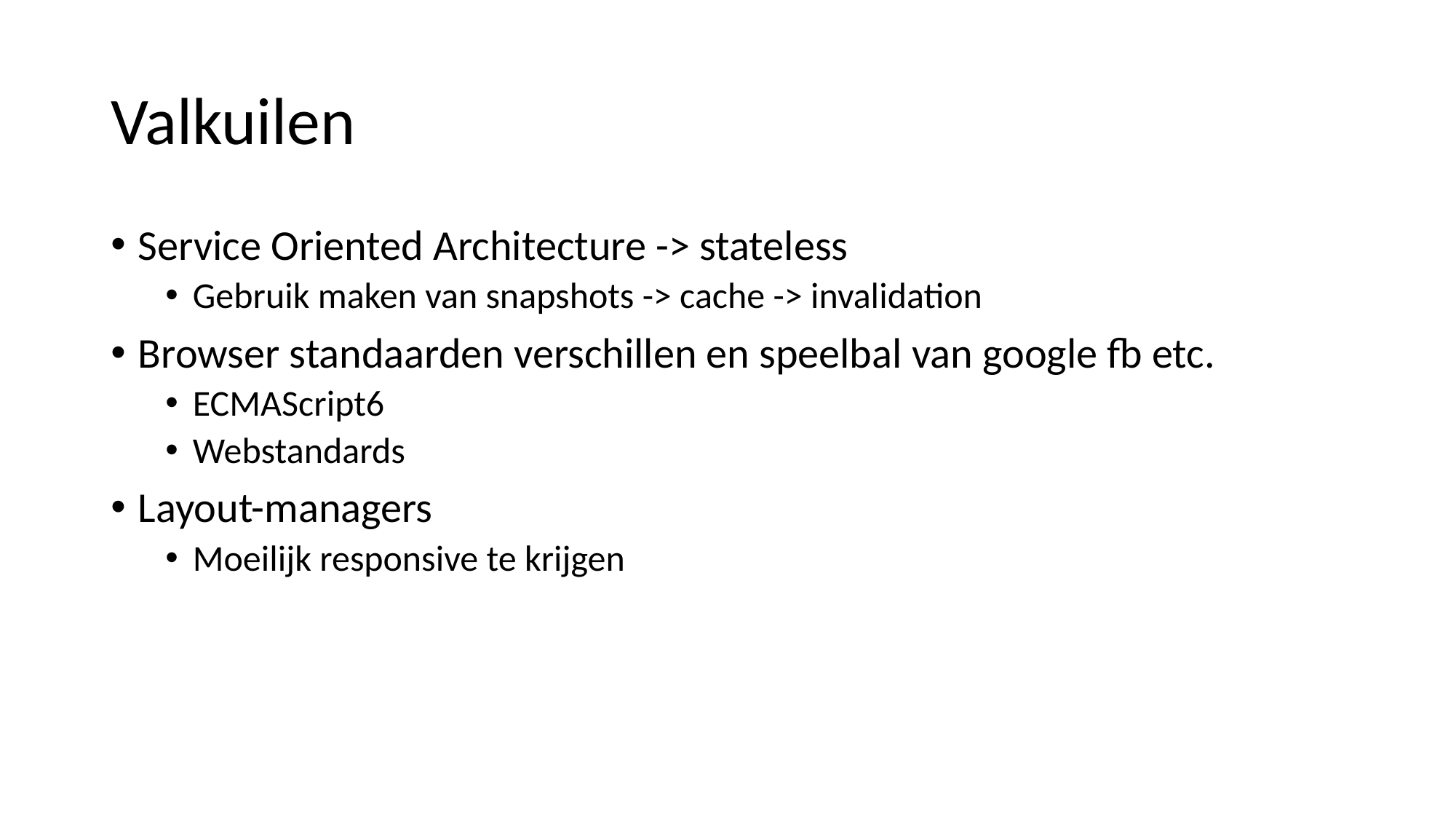

# Valkuilen
Service Oriented Architecture -> stateless
Gebruik maken van snapshots -> cache -> invalidation
Browser standaarden verschillen en speelbal van google fb etc.
ECMAScript6
Webstandards
Layout-managers
Moeilijk responsive te krijgen